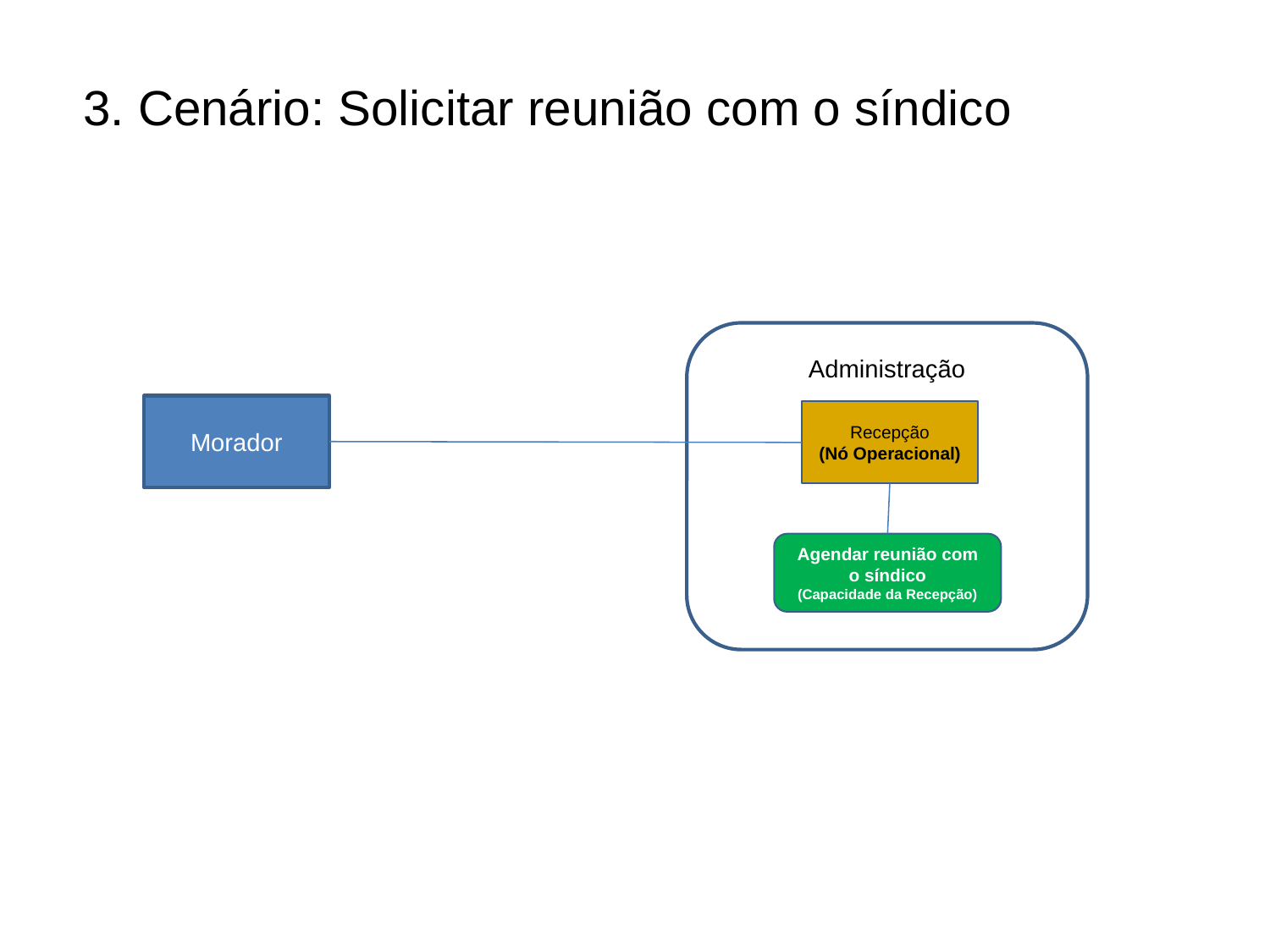

3. Cenário: Solicitar reunião com o síndico
Administração

Morador
Recepção
(Nó Operacional)
Agendar reunião com o síndico
(Capacidade da Recepção)